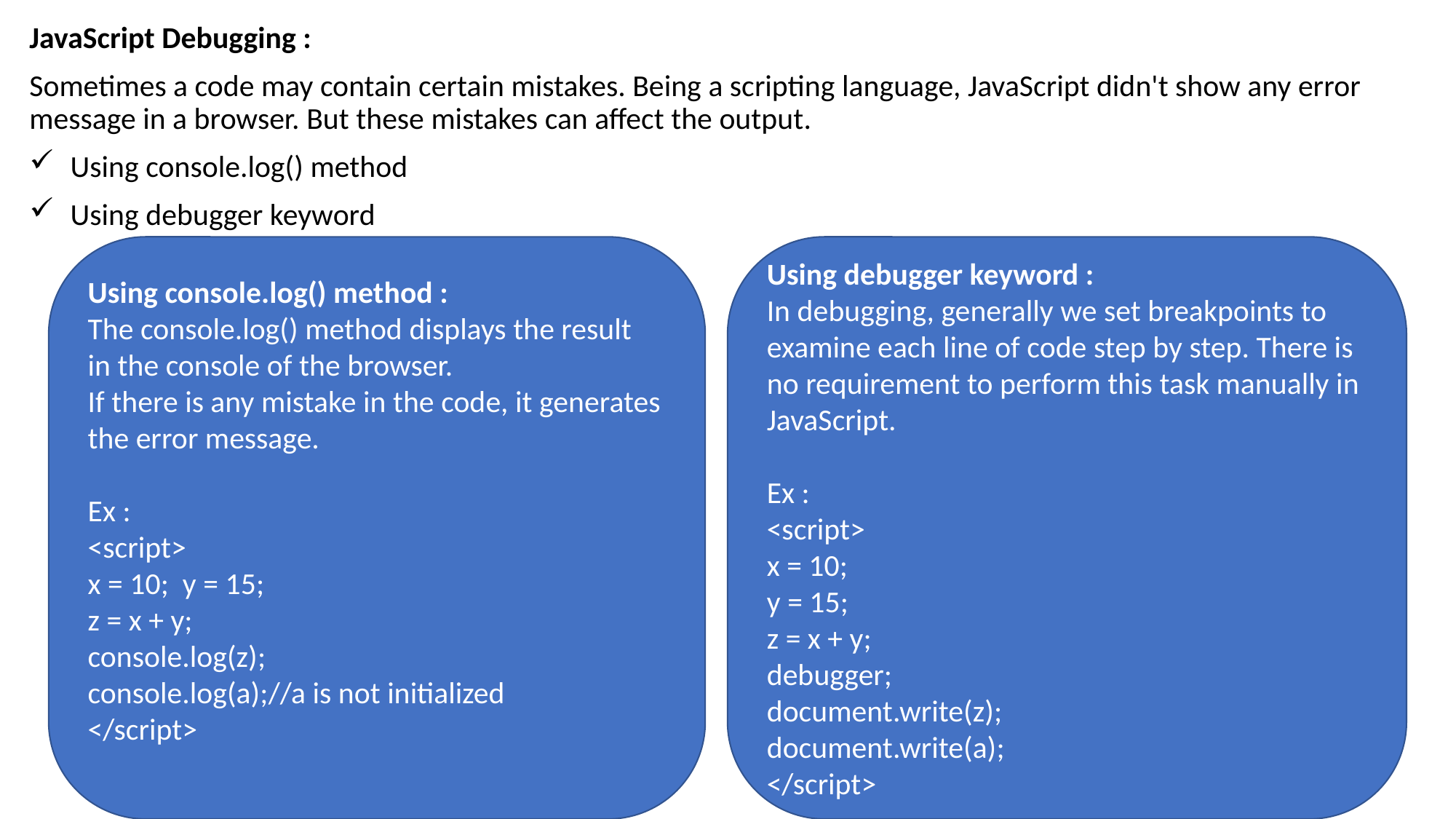

JavaScript Debugging :
Sometimes a code may contain certain mistakes. Being a scripting language, JavaScript didn't show any error message in a browser. But these mistakes can affect the output.
Using console.log() method
Using debugger keyword

Using console.log() method :
The console.log() method displays the result
in the console of the browser.
If there is any mistake in the code, it generates the error message.

Ex :
<script>
x = 10;  y = 15;
z = x + y;
console.log(z);
console.log(a);//a is not initialized
</script>

Using debugger keyword :
In debugging, generally we set breakpoints to examine each line of code step by step. There is no requirement to perform this task manually in JavaScript.

Ex :
<script>
x = 10;
y = 15;
z = x + y;
debugger;
document.write(z);
document.write(a);
</script>